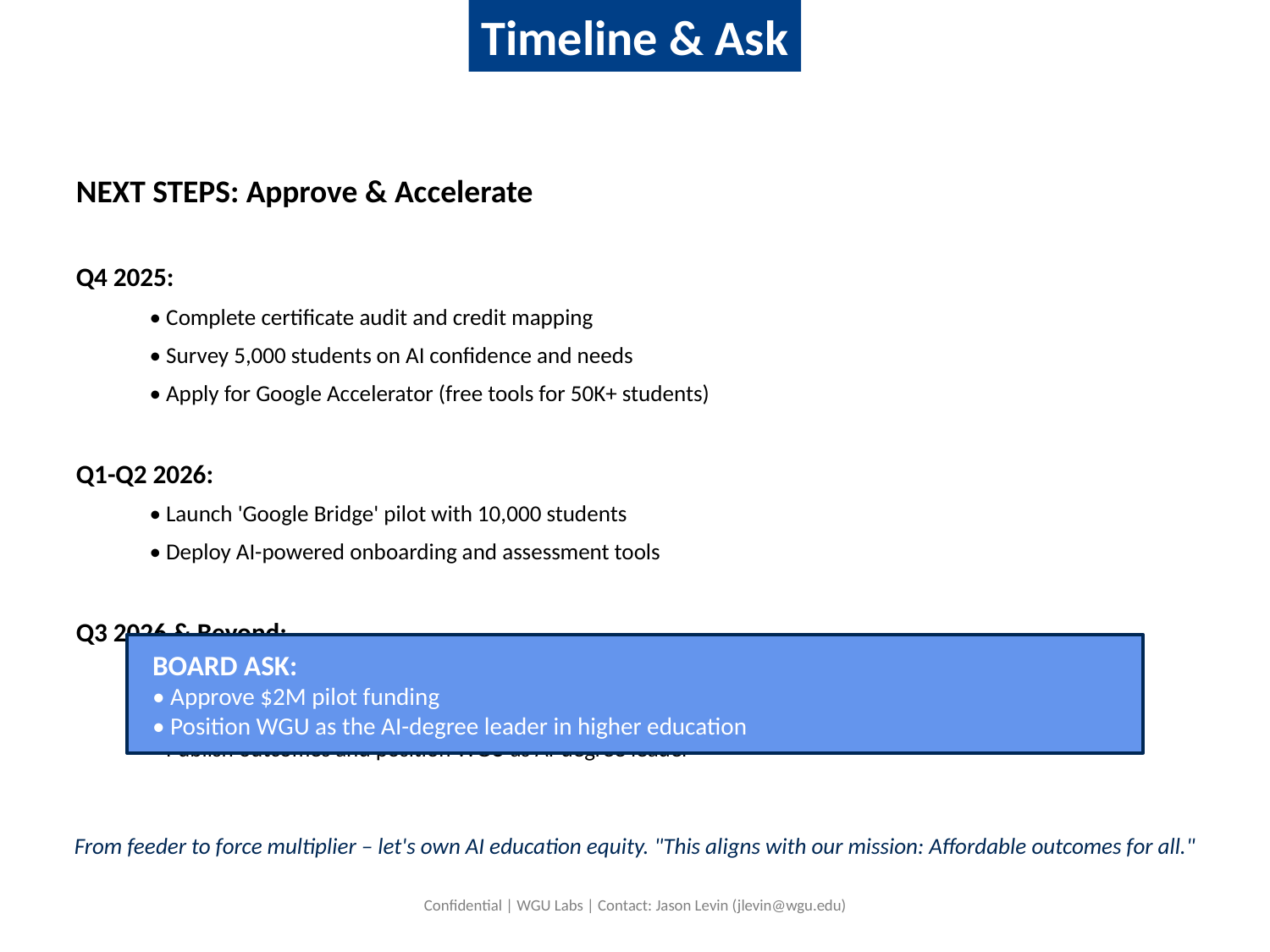

Timeline & Ask
NEXT STEPS: Approve & Accelerate

Q4 2025:
  • Complete certificate audit and credit mapping
  • Survey 5,000 students on AI confidence and needs
  • Apply for Google Accelerator (free tools for 50K+ students)

Q1-Q2 2026:
  • Launch 'Google Bridge' pilot with 10,000 students
  • Deploy AI-powered onboarding and assessment tools

Q3 2026 & Beyond:
  • Scale program based on pilot results
  • Co-develop AI-CBL integration with Google
  • Publish outcomes and position WGU as AI-degree leader
BOARD ASK:
• Approve $2M pilot funding
• Position WGU as the AI-degree leader in higher education
From feeder to force multiplier – let's own AI education equity. "This aligns with our mission: Affordable outcomes for all."
Confidential | WGU Labs | Contact: Jason Levin (jlevin@wgu.edu)